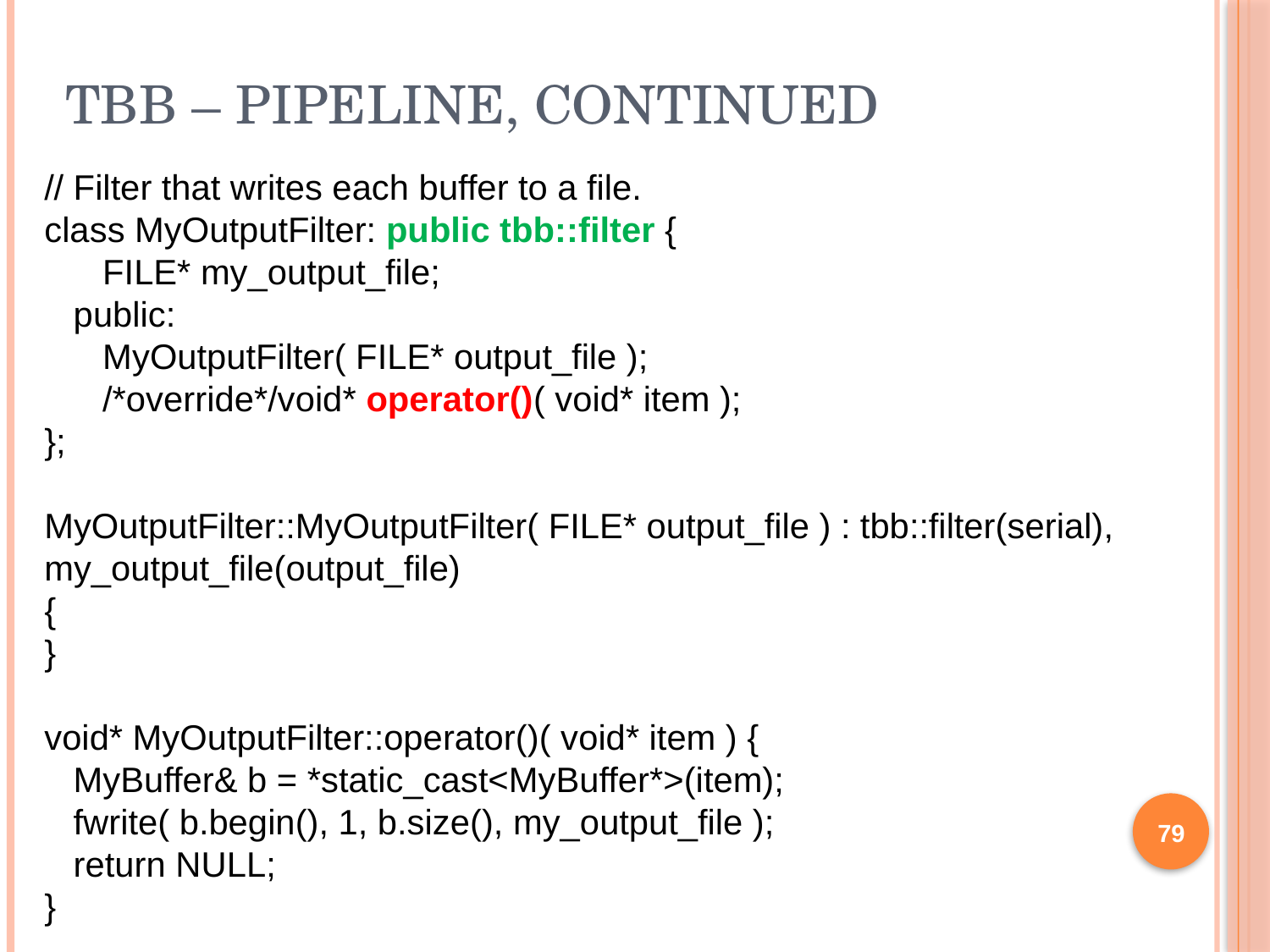

# TBB – Pipeline, continued
// Filter that writes each buffer to a file.
class MyOutputFilter: public tbb::filter {
      FILE* my_output_file;
   public:
      MyOutputFilter( FILE* output_file );
      /*override*/void* operator()( void* item );
};

MyOutputFilter::MyOutputFilter( FILE* output_file ) : tbb::filter(serial),
my_output_file(output_file)
{
}

void* MyOutputFilter::operator()( void* item ) {
   MyBuffer& b = *static_cast<MyBuffer*>(item);
   fwrite( b.begin(), 1, b.size(), my_output_file );
   return NULL;
}
79